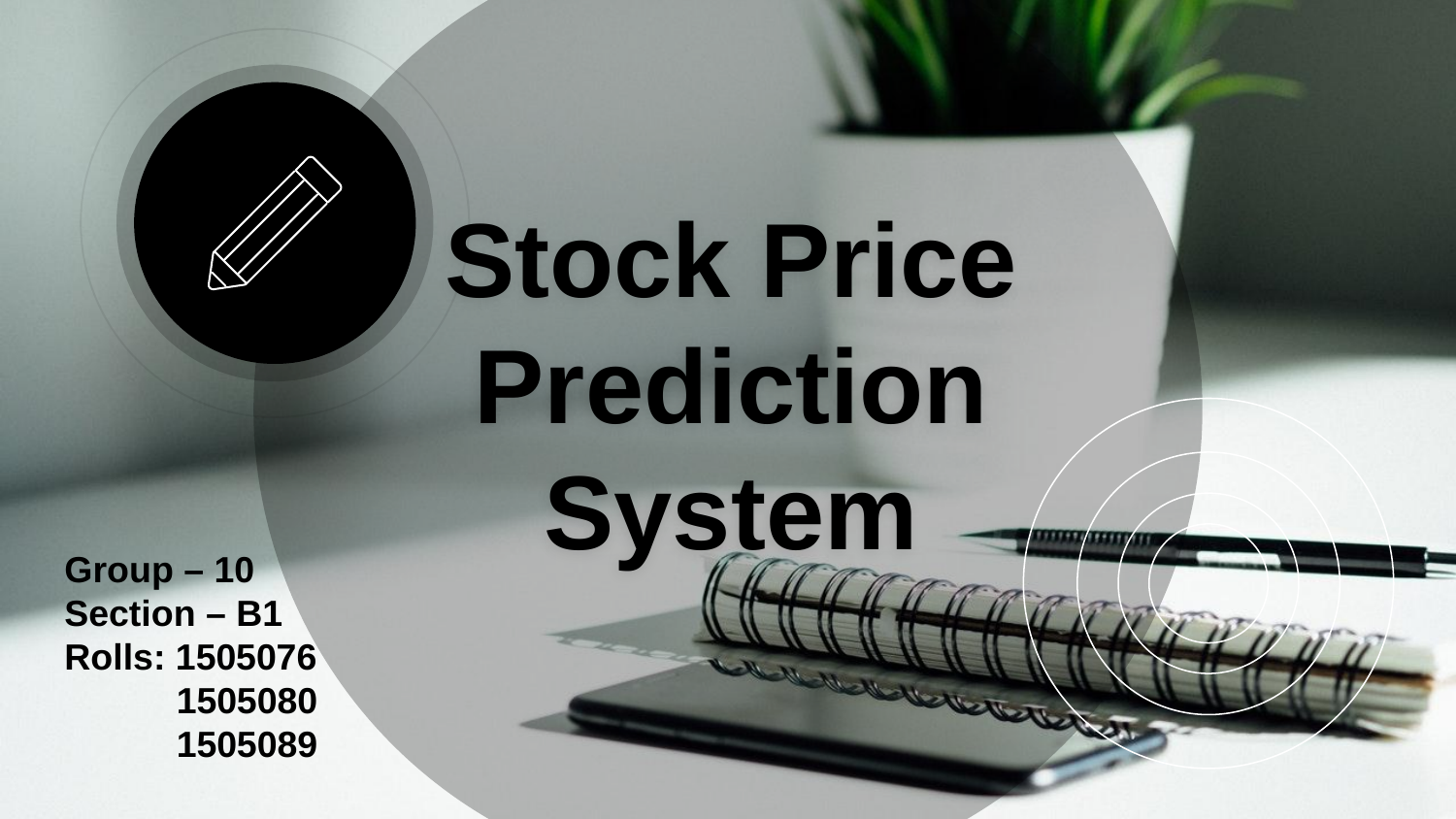

# Stock Price Prediction System
Group – 10
Section – B1
Rolls: 1505076
           1505080
           1505089